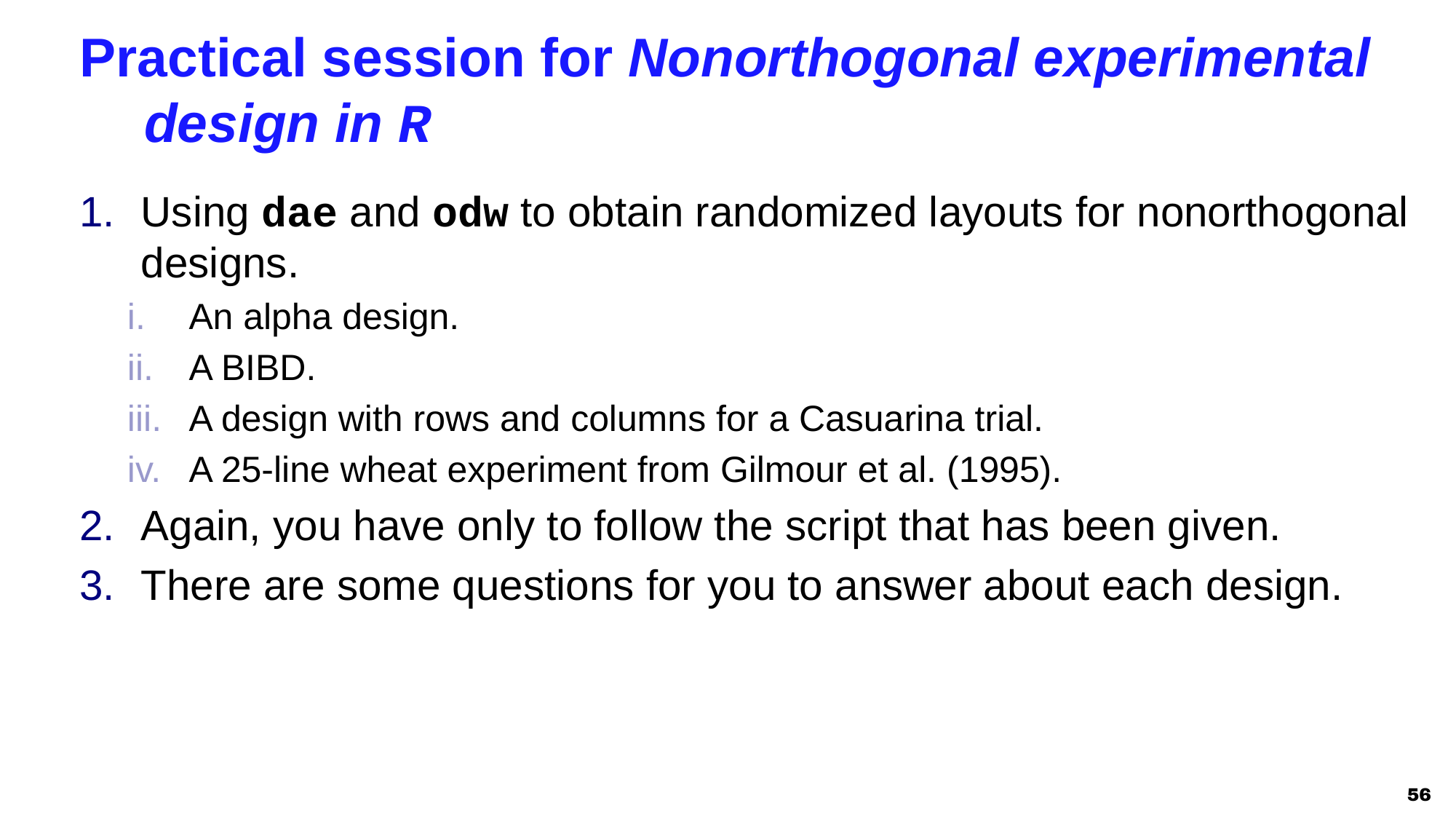

# Practical session for Nonorthogonal experimental design in R
Using dae and odw to obtain randomized layouts for nonorthogonal designs.
An alpha design.
A BIBD.
A design with rows and columns for a Casuarina trial.
A 25-line wheat experiment from Gilmour et al. (1995).
Again, you have only to follow the script that has been given.
There are some questions for you to answer about each design.
56